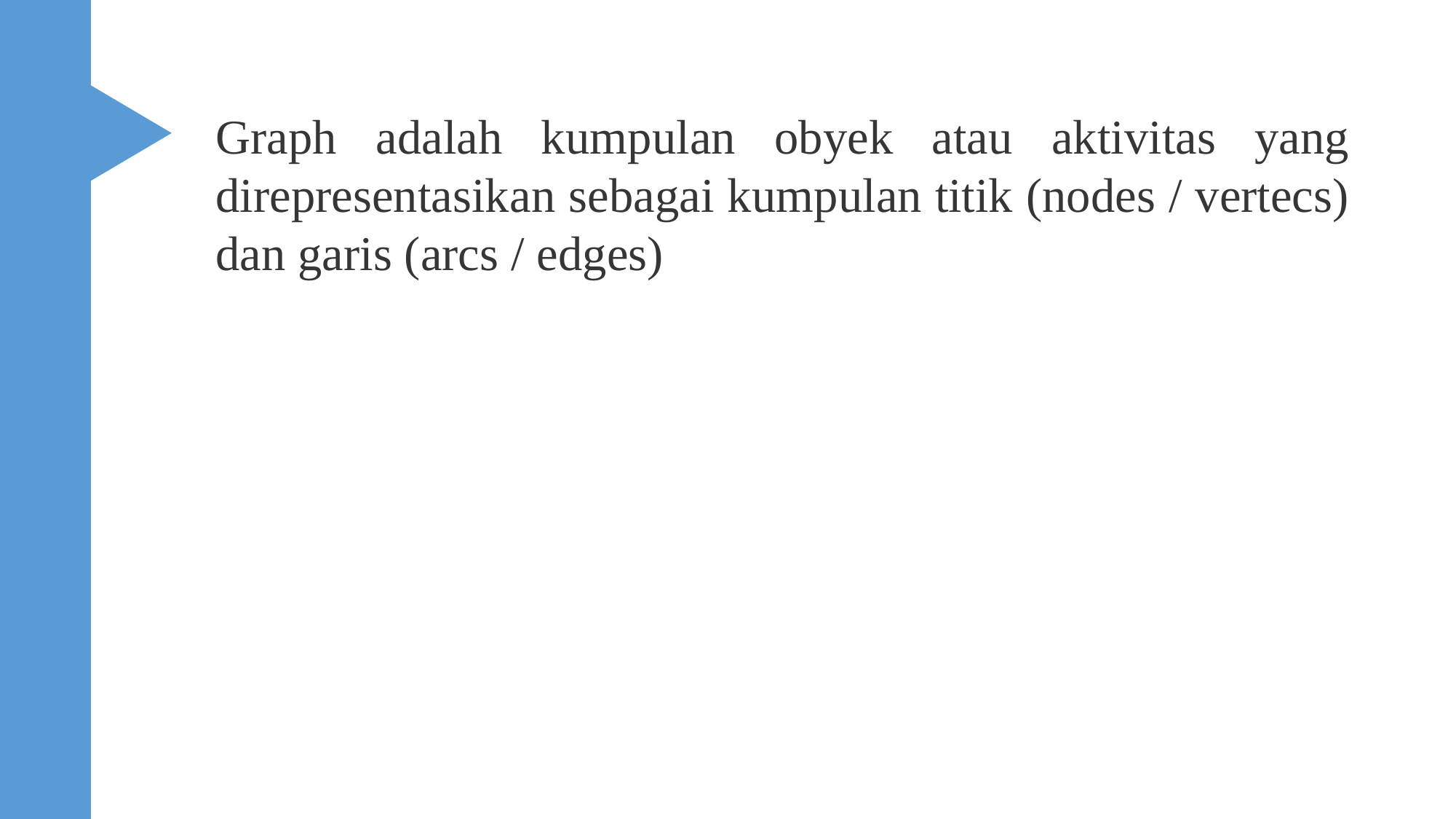

Graph adalah kumpulan obyek atau aktivitas yang direpresentasikan sebagai kumpulan titik (nodes / vertecs) dan garis (arcs / edges)